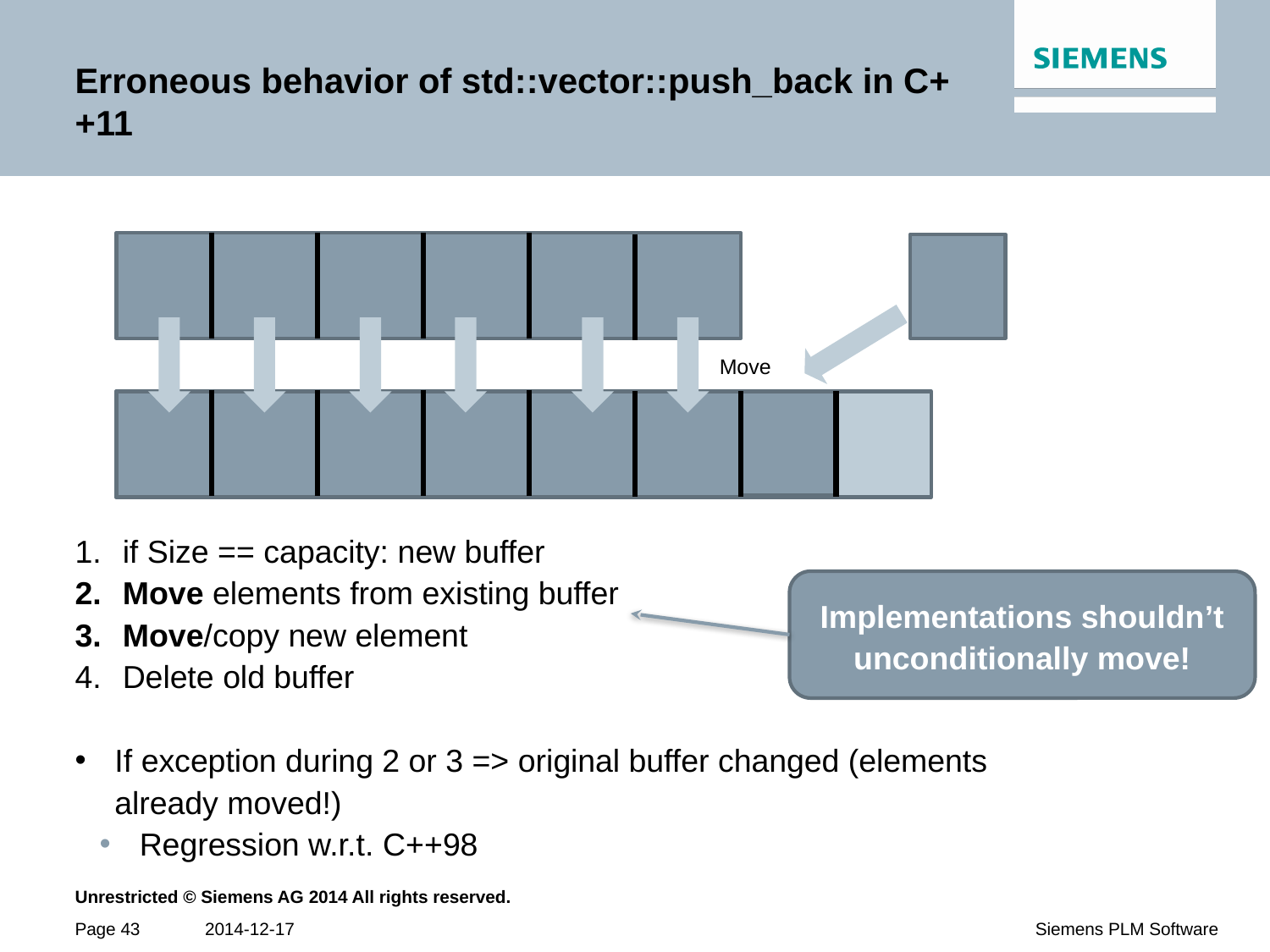

# Erroneous behavior of std::vector::push_back in C++11

if Size == capacity: new buffer
Move elements from existing buffer
Move/copy new element
Delete old buffer

If exception during 2 or 3 => original buffer changed (elements already moved!)
Regression w.r.t. C++98

Move

Implementations shouldn’t unconditionally move!